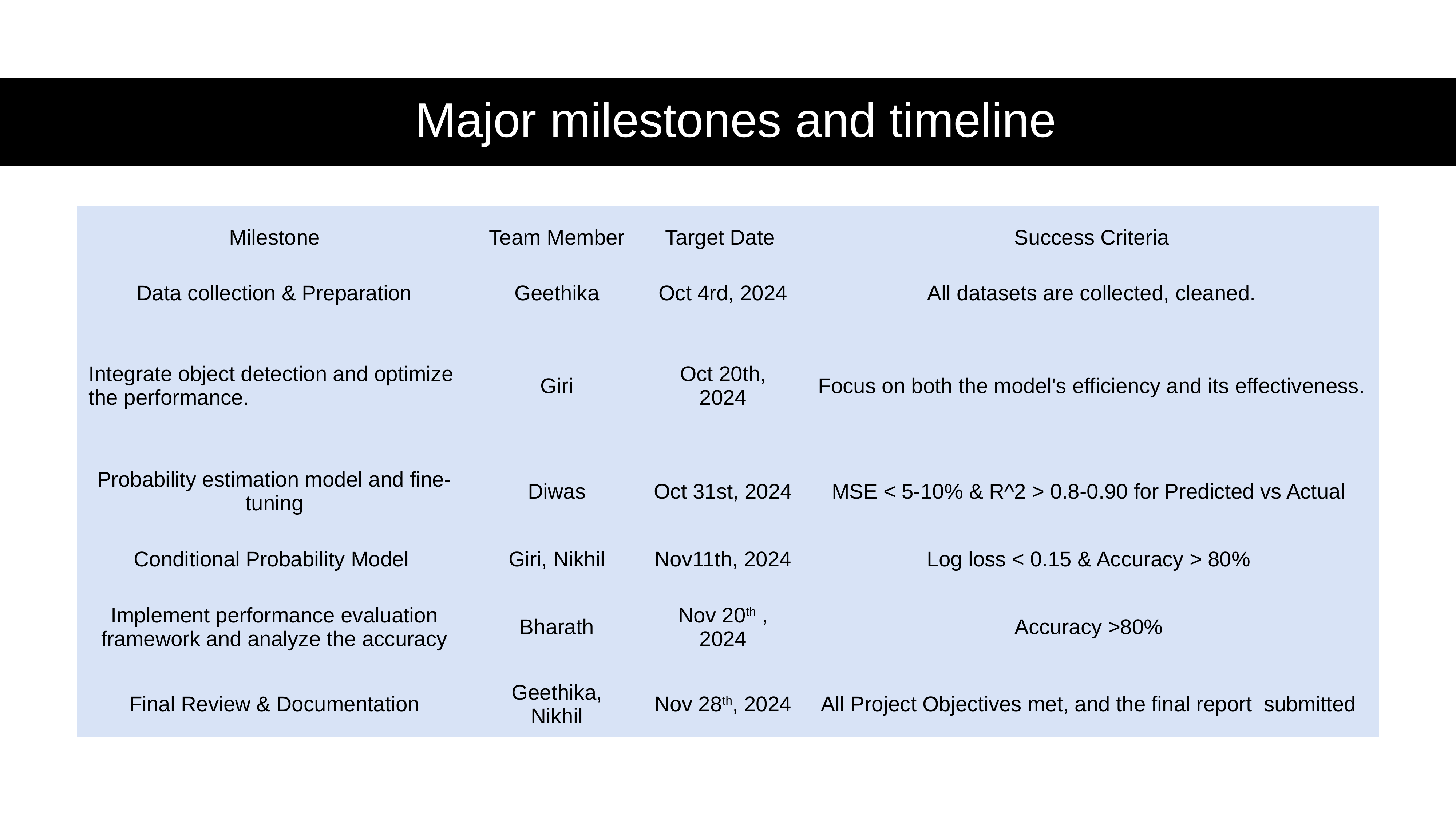

Major milestones and timeline

| Milestone | Team Member | Target Date | Success Criteria |
| --- | --- | --- | --- |
| Data collection & Preparation | Geethika | Oct 4rd, 2024 | All datasets are collected, cleaned. |
| Integrate object detection and optimize the performance. | Giri | Oct 20th, 2024 | Focus on both the model's efficiency and its effectiveness. |
| Probability estimation model and fine-tuning | Diwas | Oct 31st, 2024 | MSE < 5-10% & R^2 > 0.8-0.90 for Predicted vs Actual |
| Conditional Probability Model | Giri, Nikhil | Nov11th, 2024 | Log loss < 0.15 & Accuracy > 80% |
| Implement performance evaluation framework and analyze the accuracy | Bharath | Nov 20th , 2024 | Accuracy >80% |
| Final Review & Documentation | Geethika, Nikhil | Nov 28th, 2024 | All Project Objectives met, and the final report submitted |